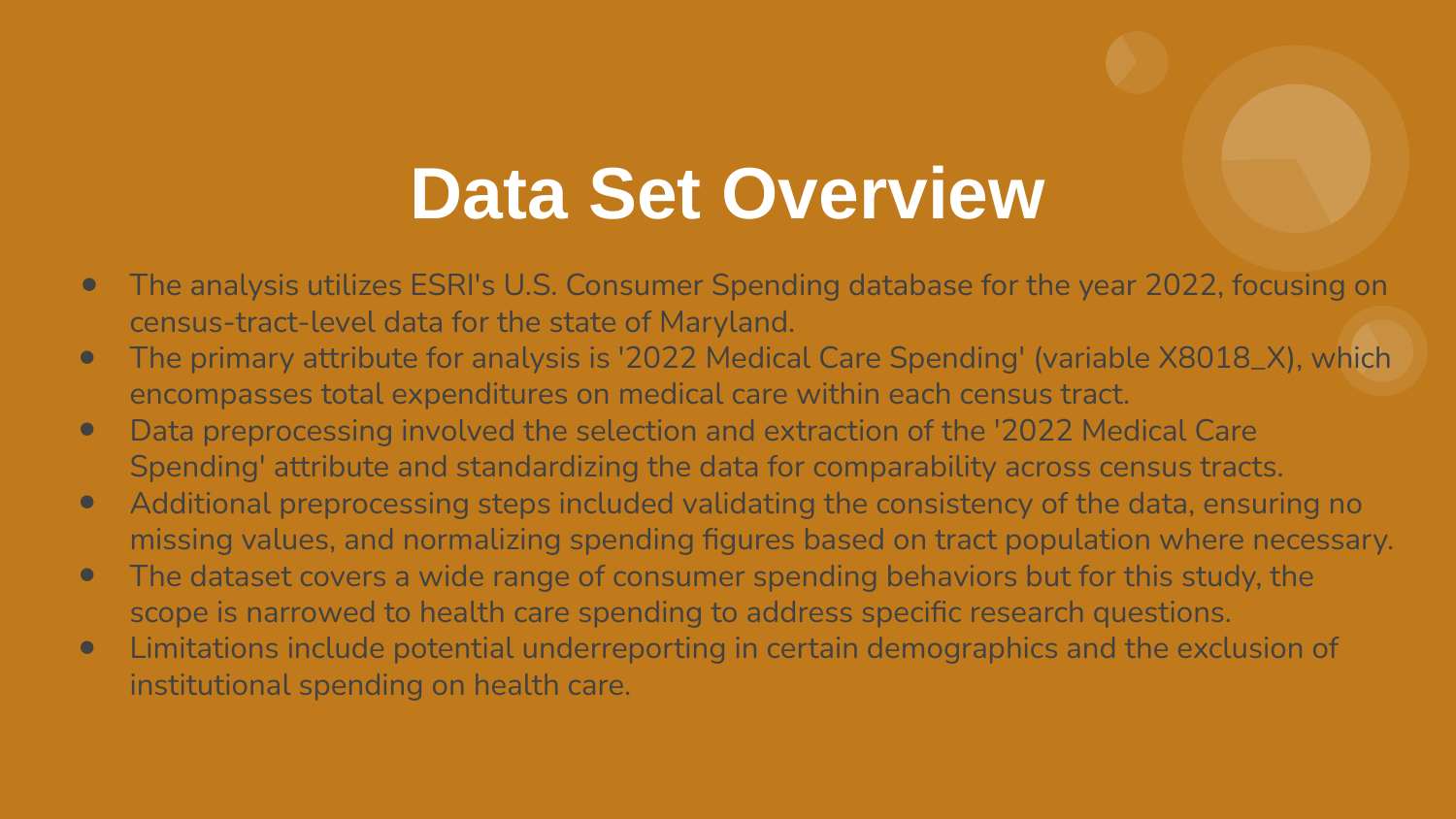

# Data Set Overview
The analysis utilizes ESRI's U.S. Consumer Spending database for the year 2022, focusing on census-tract-level data for the state of Maryland.
The primary attribute for analysis is '2022 Medical Care Spending' (variable X8018_X), which encompasses total expenditures on medical care within each census tract.
Data preprocessing involved the selection and extraction of the '2022 Medical Care Spending' attribute and standardizing the data for comparability across census tracts.
Additional preprocessing steps included validating the consistency of the data, ensuring no missing values, and normalizing spending figures based on tract population where necessary.
The dataset covers a wide range of consumer spending behaviors but for this study, the scope is narrowed to health care spending to address specific research questions.
Limitations include potential underreporting in certain demographics and the exclusion of institutional spending on health care.